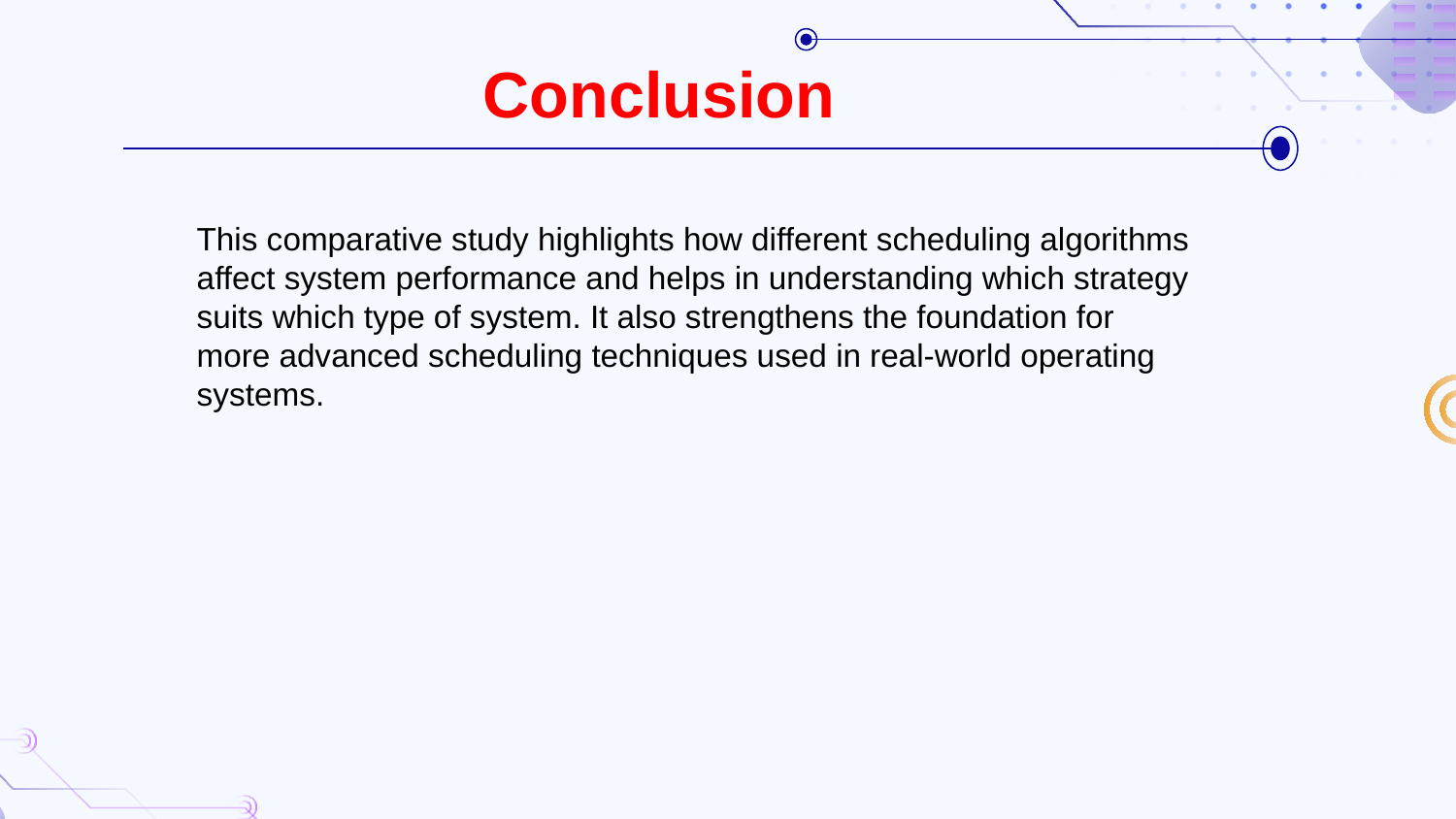

Conclusion

This comparative study highlights how different scheduling algorithms affect system performance and helps in understanding which strategy suits which type of system. It also strengthens the foundation for more advanced scheduling techniques used in real-world operating systems.